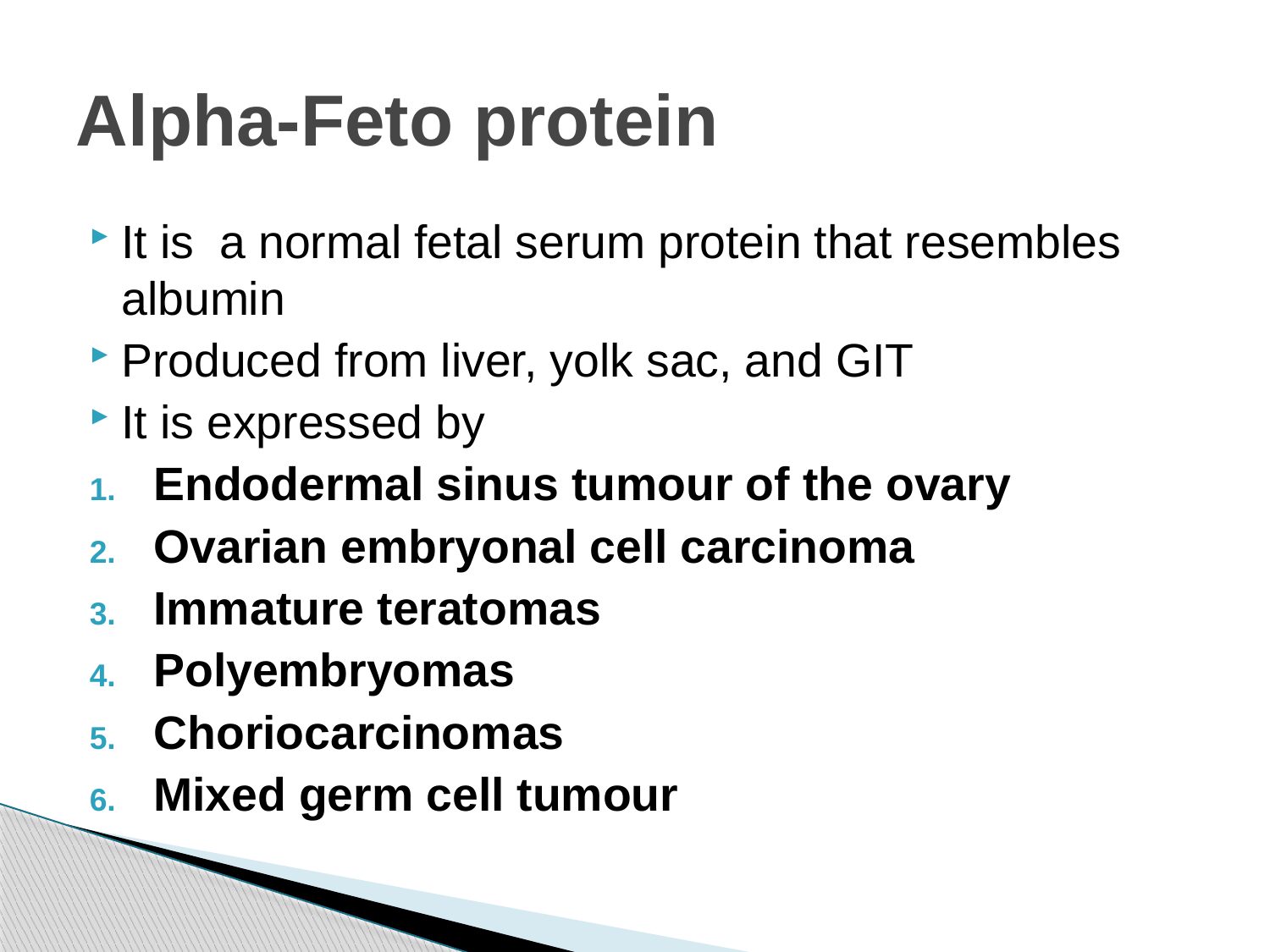

# Alpha-Feto protein
It is  a normal fetal serum protein that resembles albumin
Produced from liver, yolk sac, and GIT
It is expressed by
Endodermal sinus tumour of the ovary
Ovarian embryonal cell carcinoma
Immature teratomas
Polyembryomas
Choriocarcinomas
Mixed germ cell tumour